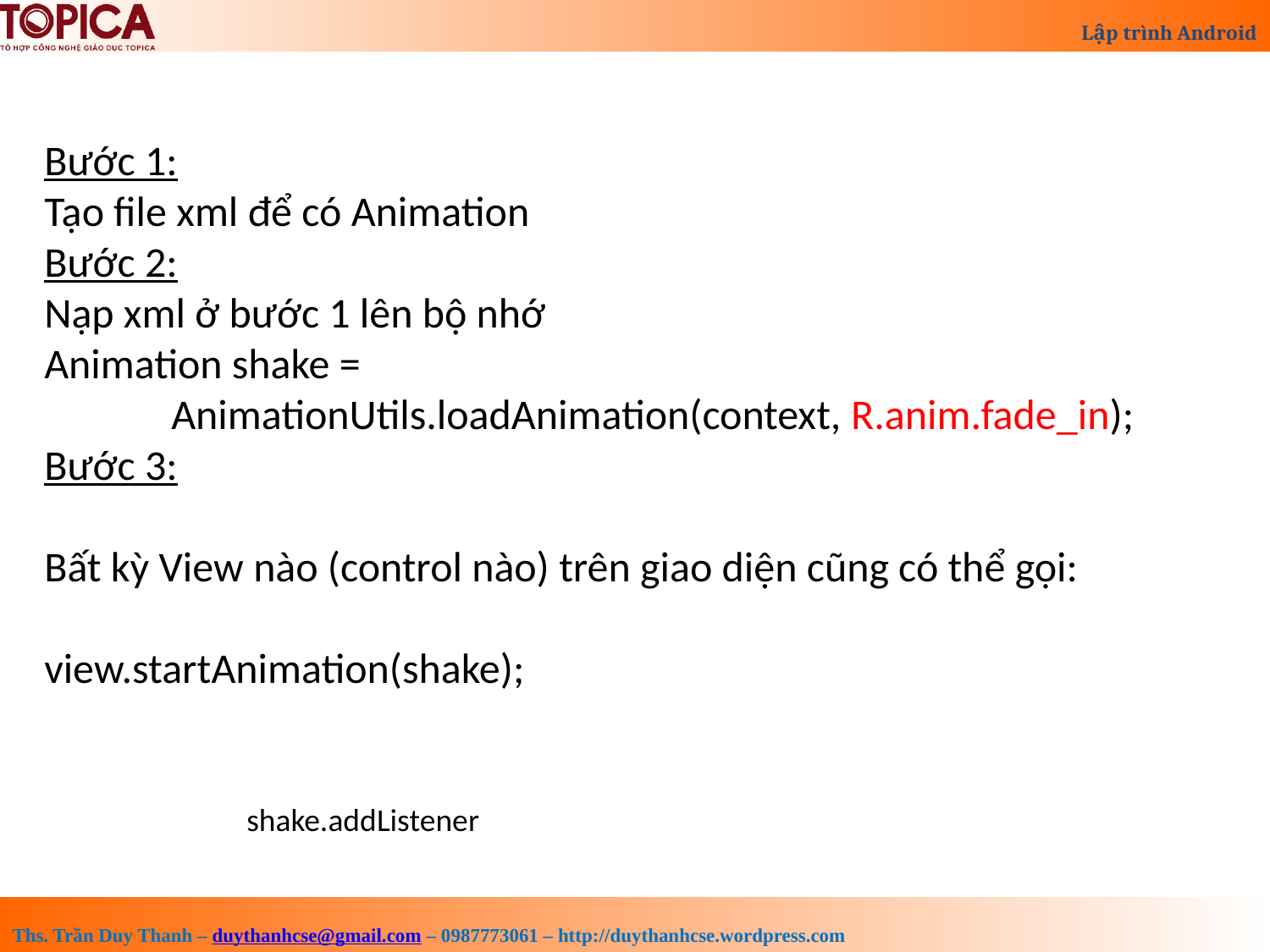

Bước 1:
Tạo file xml để có Animation
Bước 2:
Nạp xml ở bước 1 lên bộ nhớ
Animation shake =
	AnimationUtils.loadAnimation(context, R.anim.fade_in);
Bước 3:

Bất kỳ View nào (control nào) trên giao diện cũng có thể gọi:

view.startAnimation(shake);
shake.addListener